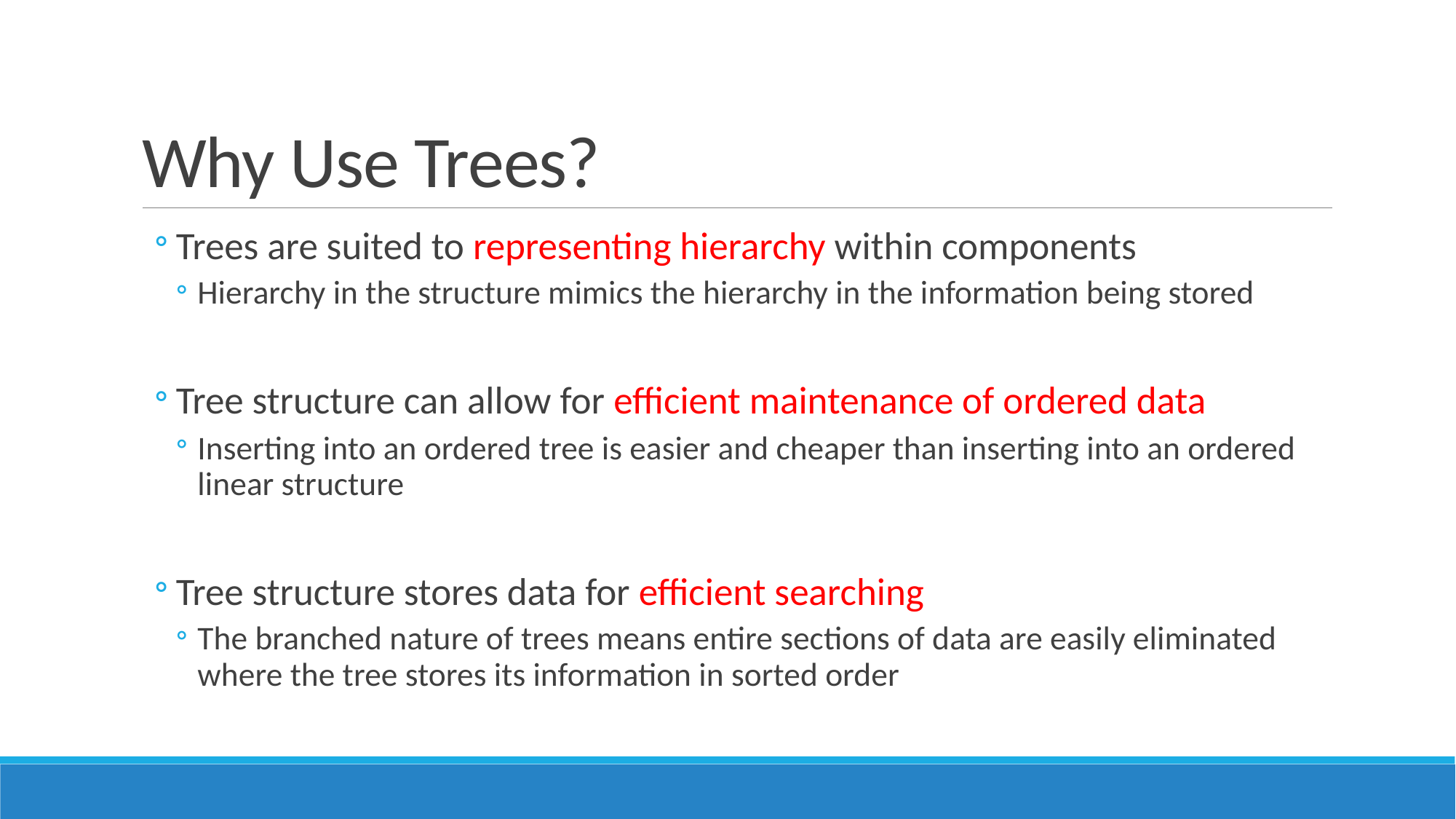

# Why Use Trees?
Trees are suited to representing hierarchy within components
Hierarchy in the structure mimics the hierarchy in the information being stored

Tree structure can allow for efficient maintenance of ordered data
Inserting into an ordered tree is easier and cheaper than inserting into an ordered linear structure

Tree structure stores data for efficient searching
The branched nature of trees means entire sections of data are easily eliminated where the tree stores its information in sorted order